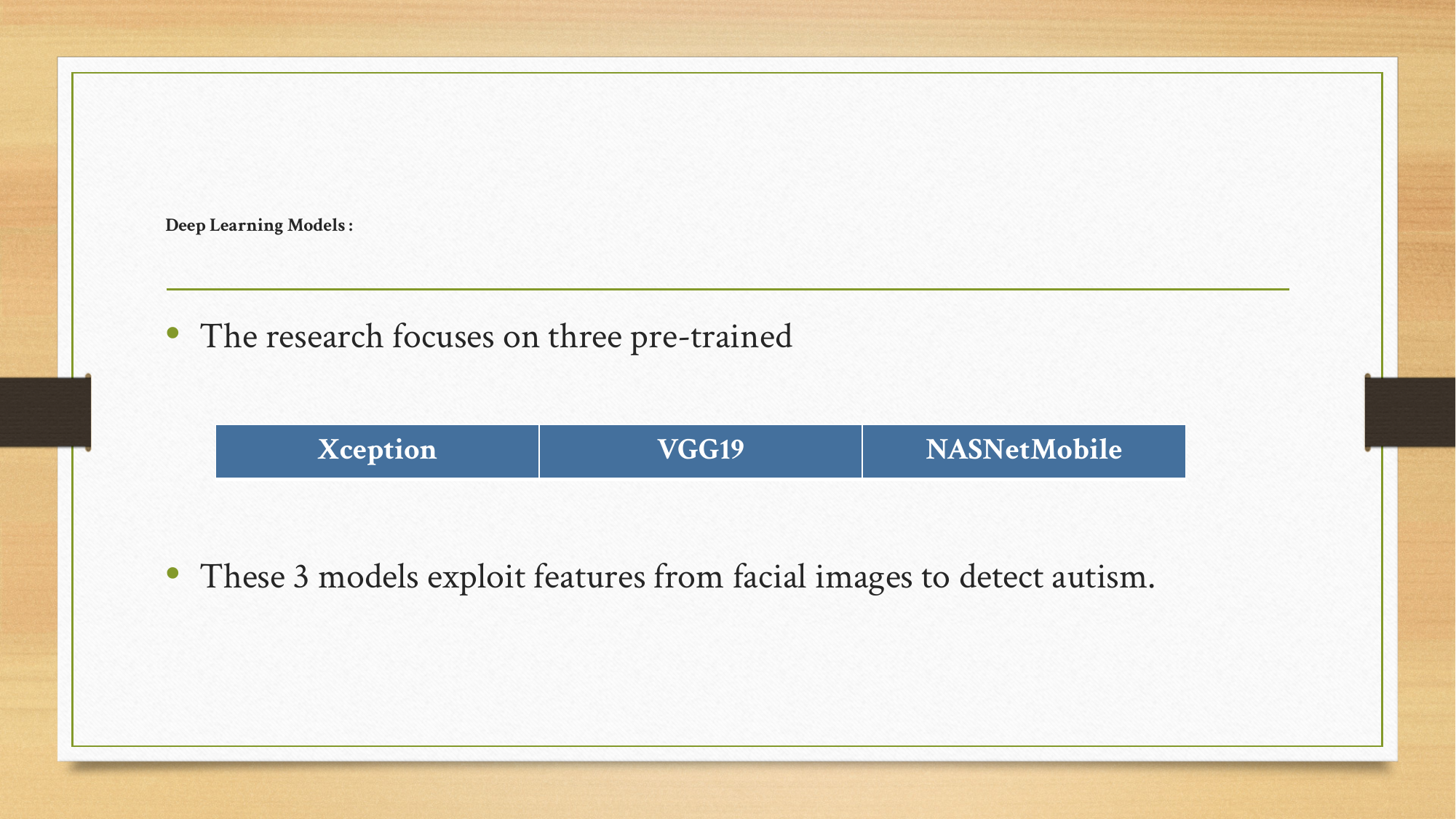

# Deep Learning Models :
The research focuses on three pre-trained

These 3 models exploit features from facial images to detect autism.
| Xception | VGG19 | NASNetMobile |
| --- | --- | --- |